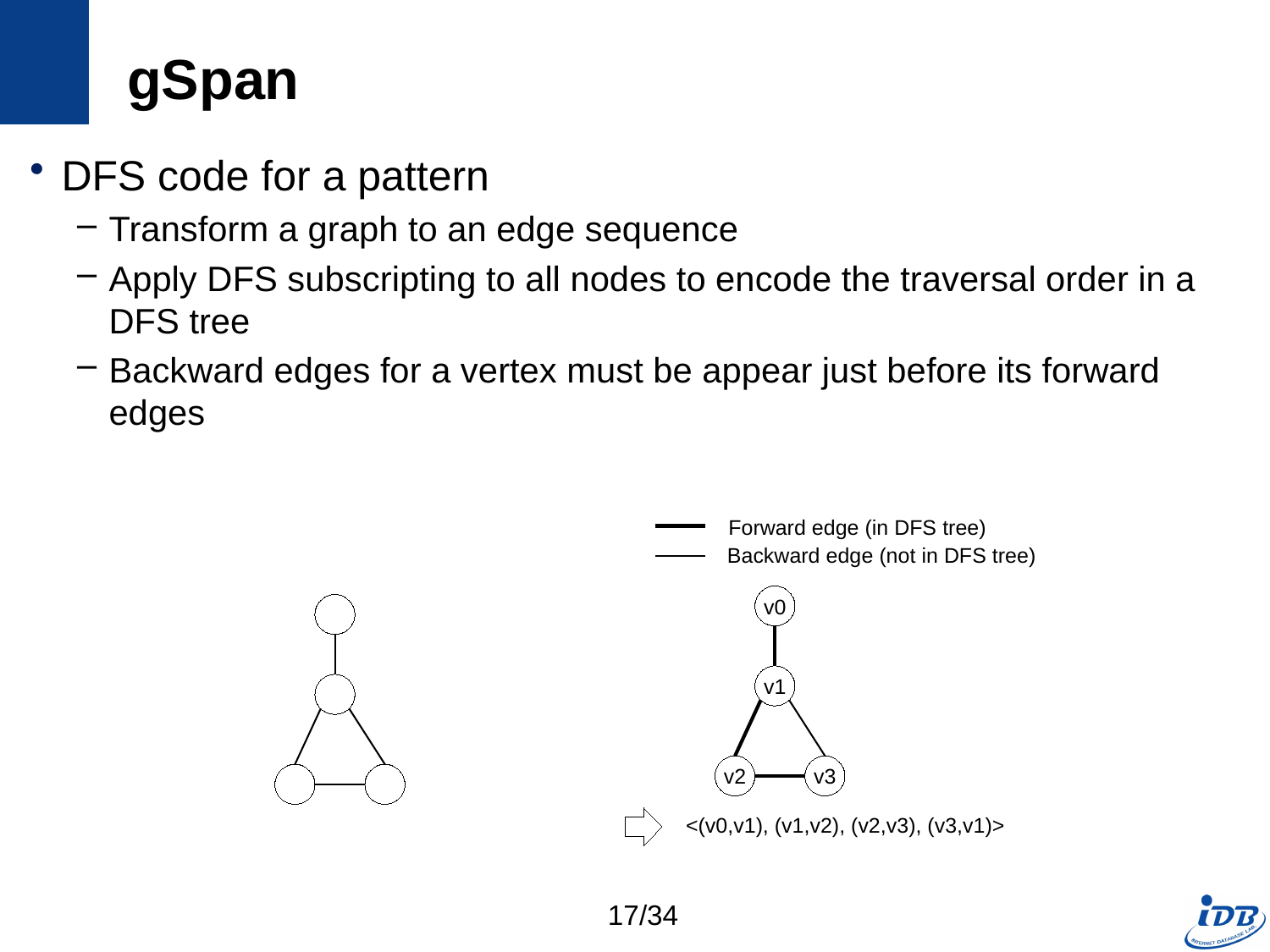

# gSpan
DFS code for a pattern
Transform a graph to an edge sequence
Apply DFS subscripting to all nodes to encode the traversal order in a DFS tree
Backward edges for a vertex must be appear just before its forward edges

Forward edge (in DFS tree)
Backward edge (not in DFS tree)
v0

v1

v2
v3

<(v0,v1), (v1,v2), (v2,v3), (v3,v1)>

17/34